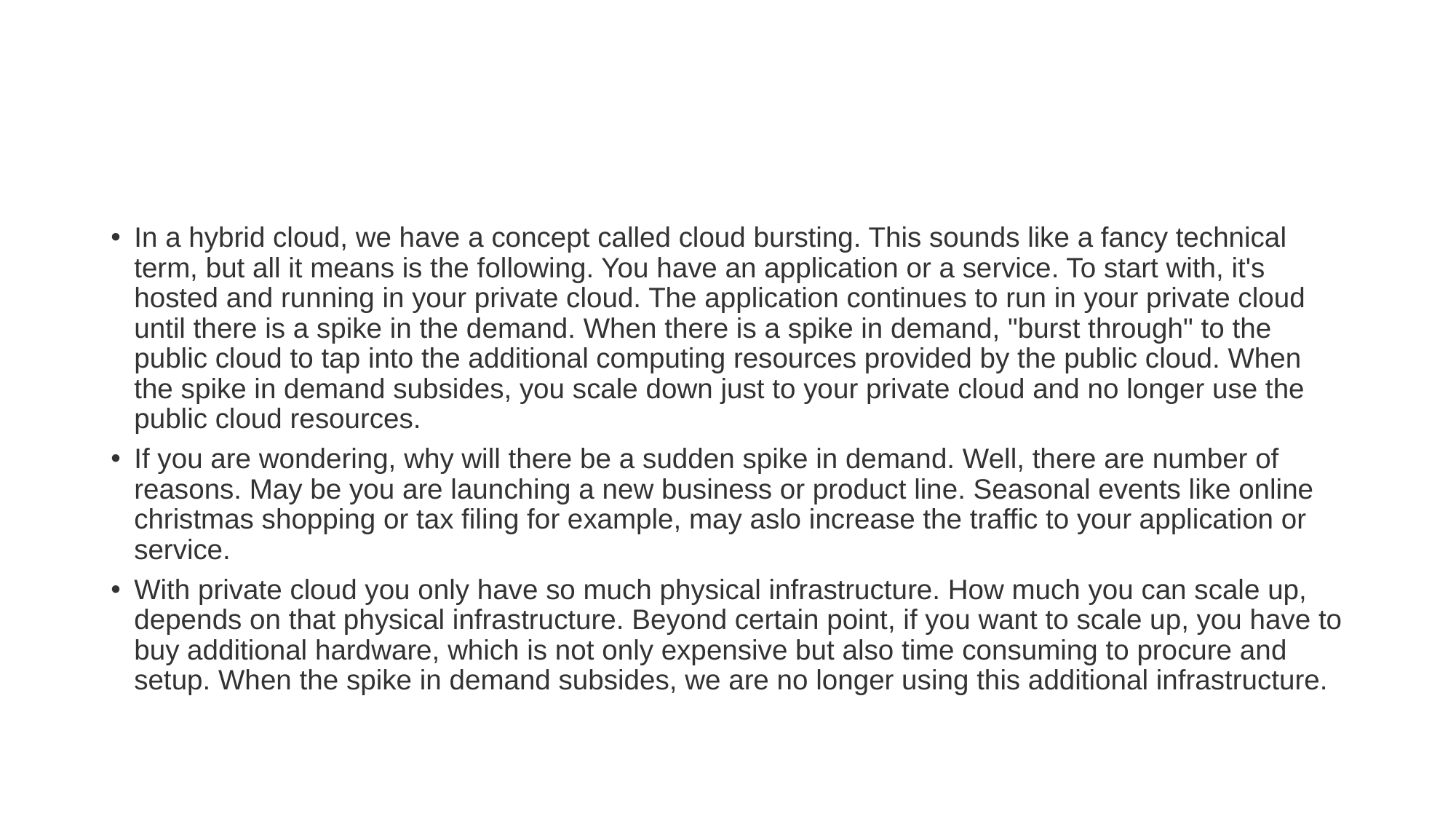

#
In a hybrid cloud, we have a concept called cloud bursting. This sounds like a fancy technical term, but all it means is the following. You have an application or a service. To start with, it's hosted and running in your private cloud. The application continues to run in your private cloud until there is a spike in the demand. When there is a spike in demand, "burst through" to the public cloud to tap into the additional computing resources provided by the public cloud. When the spike in demand subsides, you scale down just to your private cloud and no longer use the public cloud resources.
If you are wondering, why will there be a sudden spike in demand. Well, there are number of reasons. May be you are launching a new business or product line. Seasonal events like online christmas shopping or tax filing for example, may aslo increase the traffic to your application or service.
With private cloud you only have so much physical infrastructure. How much you can scale up, depends on that physical infrastructure. Beyond certain point, if you want to scale up, you have to buy additional hardware, which is not only expensive but also time consuming to procure and setup. When the spike in demand subsides, we are no longer using this additional infrastructure.